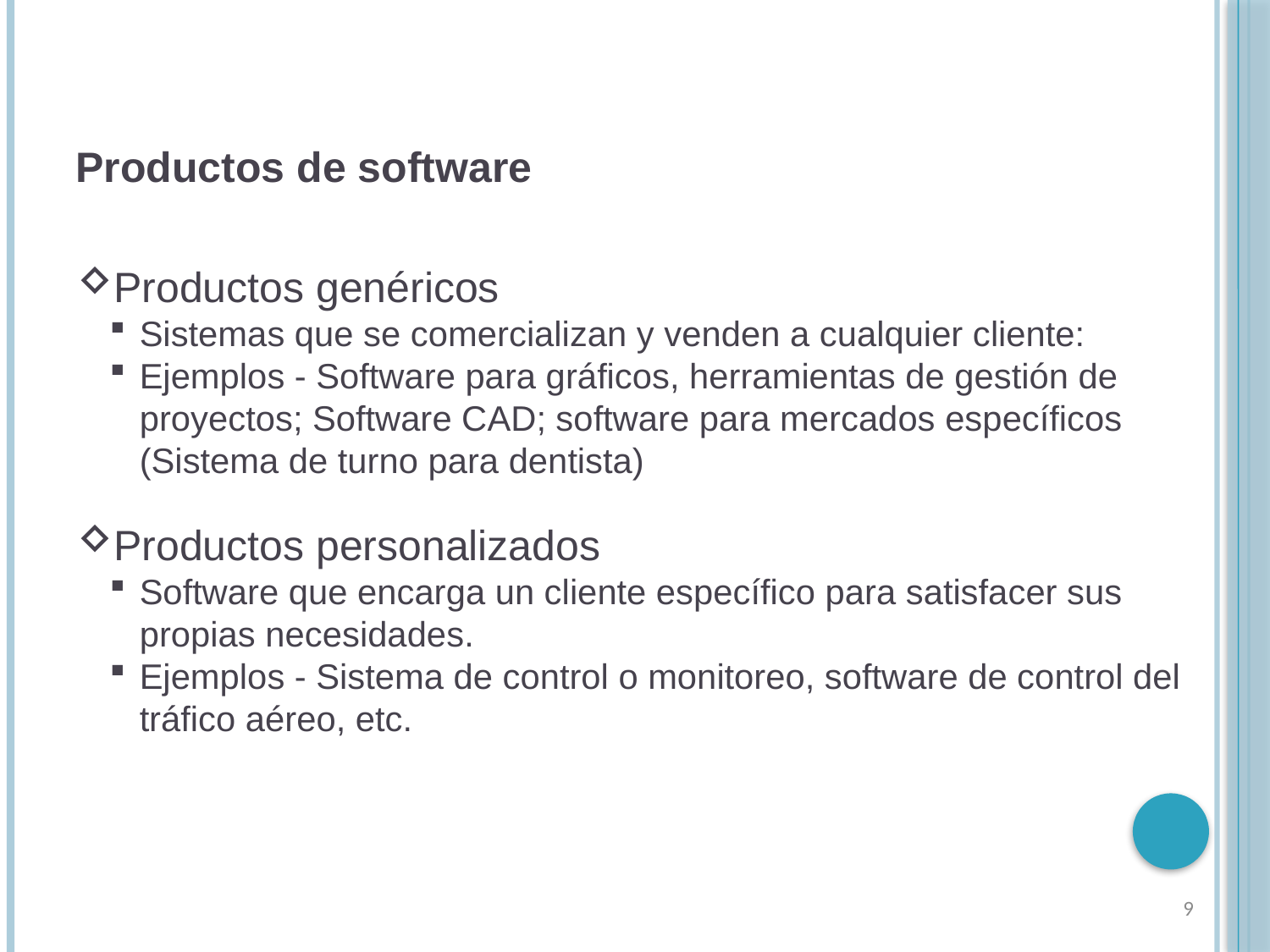

Productos de software
Productos genéricos
Sistemas que se comercializan y venden a cualquier cliente:
Ejemplos - Software para gráficos, herramientas de gestión de proyectos; Software CAD; software para mercados específicos
(Sistema de turno para dentista)

Productos personalizados
Software que encarga un cliente específico para satisfacer sus propias necesidades.
Ejemplos - Sistema de control o monitoreo, software de control del tráfico aéreo, etc.
9